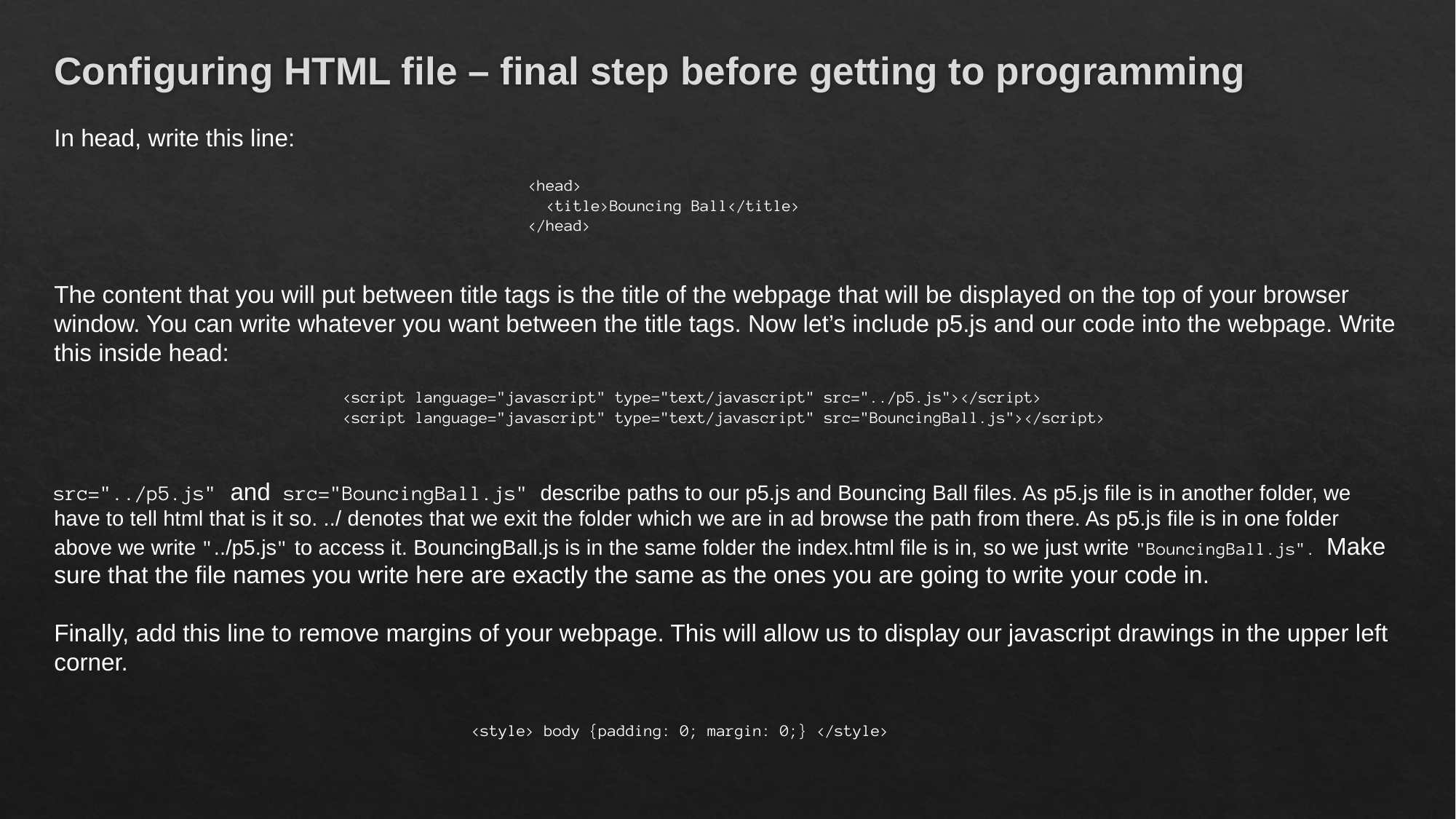

Configuring HTML file – final step before getting to programming
In head, write this line:
<head>
  <title>Bouncing Ball</title>
</head>
The content that you will put between title tags is the title of the webpage that will be displayed on the top of your browser window. You can write whatever you want between the title tags. Now let’s include p5.js and our code into the webpage. Write this inside head:
<script language="javascript" type="text/javascript" src="../p5.js"></script>
<script language="javascript" type="text/javascript" src="BouncingBall.js"></script>
src="../p5.js" and src="BouncingBall.js" describe paths to our p5.js and Bouncing Ball files. As p5.js file is in another folder, we have to tell html that is it so. ../ denotes that we exit the folder which we are in ad browse the path from there. As p5.js file is in one folder above we write "../p5.js" to access it. BouncingBall.js is in the same folder the index.html file is in, so we just write "BouncingBall.js". Make sure that the file names you write here are exactly the same as the ones you are going to write your code in.

Finally, add this line to remove margins of your webpage. This will allow us to display our javascript drawings in the upper left corner.
<style> body {padding: 0; margin: 0;} </style>